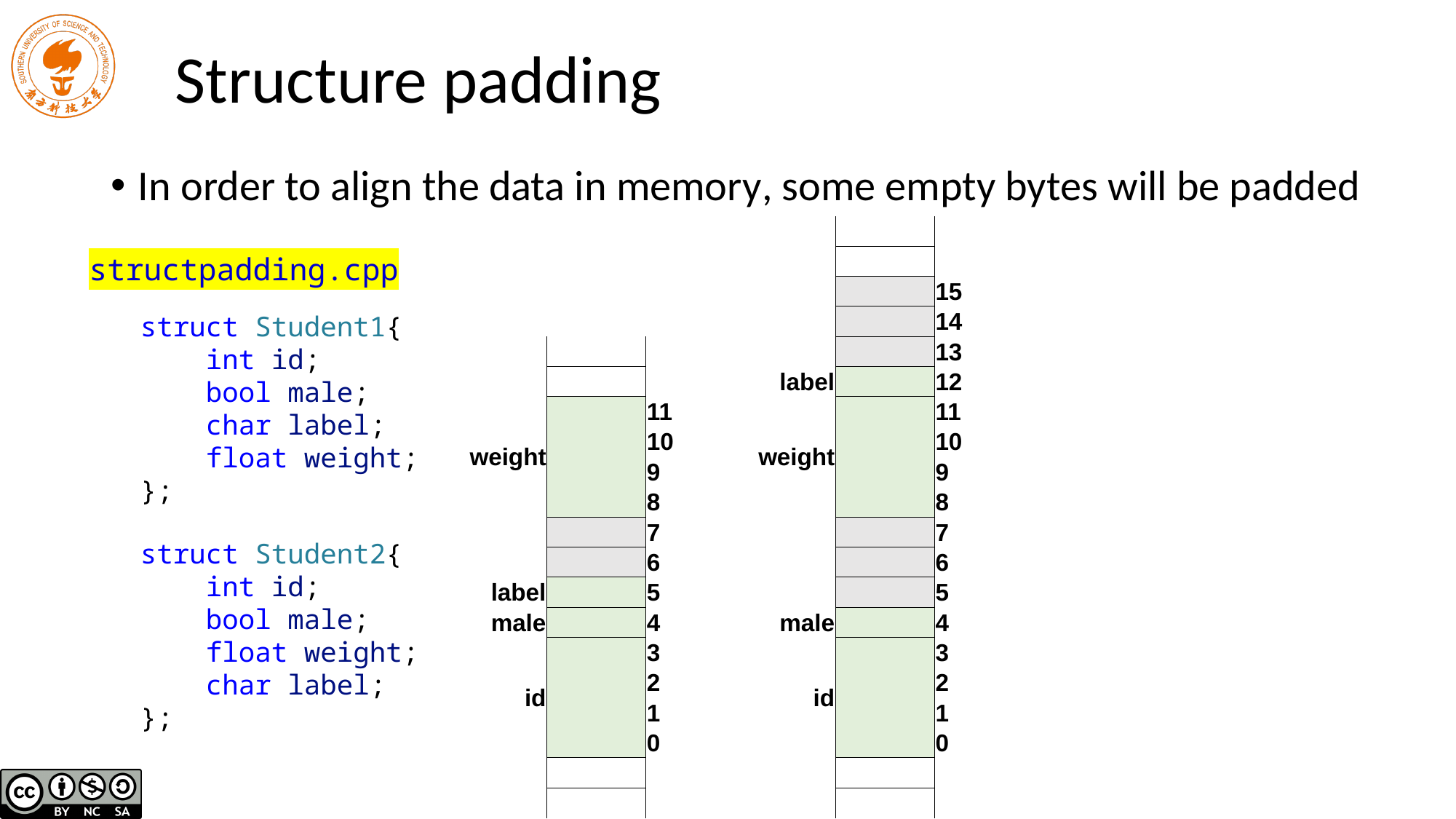

# Structure padding
In order to align the data in memory, some empty bytes will be padded
|  |  |  |  |  |  |  |
| --- | --- | --- | --- | --- | --- | --- |
|  |  |  |  |  |  |  |
|  |  |  |  |  |  | 15 |
|  |  |  |  |  |  | 14 |
|  |  |  |  |  |  | 13 |
|  |  |  |  | label |  | 12 |
| weight |  | 11 |  | weight |  | 11 |
|  |  | 10 |  |  |  | 10 |
|  |  | 9 |  |  |  | 9 |
|  |  | 8 |  |  |  | 8 |
|  |  | 7 |  |  |  | 7 |
|  |  | 6 |  |  |  | 6 |
| label |  | 5 |  |  |  | 5 |
| male |  | 4 |  | male |  | 4 |
| id |  | 3 |  | id |  | 3 |
|  |  | 2 |  |  |  | 2 |
|  |  | 1 |  |  |  | 1 |
|  |  | 0 |  |  |  | 0 |
|  |  |  |  |  |  |  |
|  |  |  |  |  |  |  |
structpadding.cpp
struct Student1{
    int id;
    bool male;
    char label;
    float weight;
};
struct Student2{
    int id;
    bool male;
    float weight;
    char label;
};